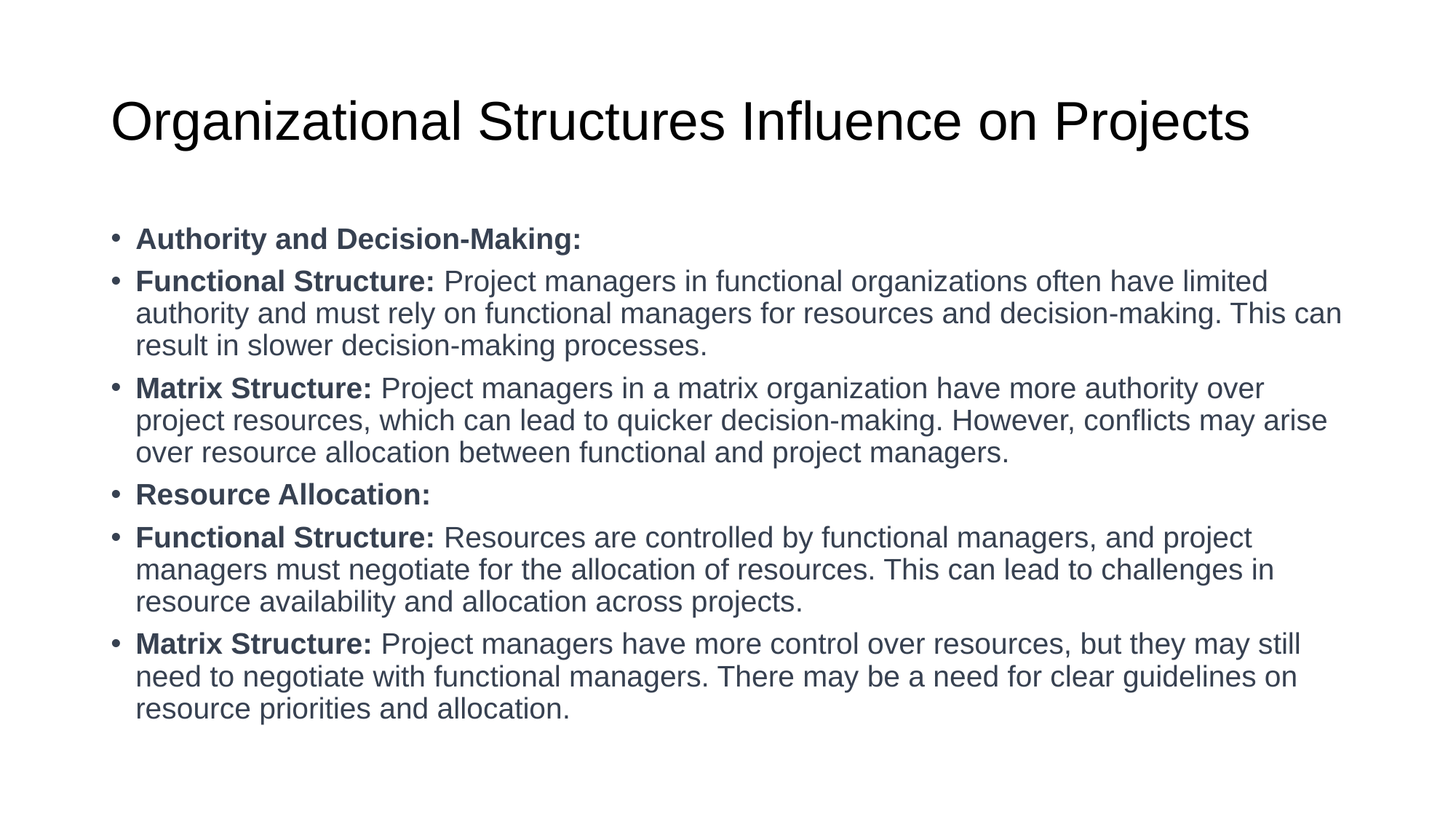

# Organizational Structures Influence on Projects
Authority and Decision-Making:
Functional Structure: Project managers in functional organizations often have limited authority and must rely on functional managers for resources and decision-making. This can result in slower decision-making processes.
Matrix Structure: Project managers in a matrix organization have more authority over project resources, which can lead to quicker decision-making. However, conflicts may arise over resource allocation between functional and project managers.
Resource Allocation:
Functional Structure: Resources are controlled by functional managers, and project managers must negotiate for the allocation of resources. This can lead to challenges in resource availability and allocation across projects.
Matrix Structure: Project managers have more control over resources, but they may still need to negotiate with functional managers. There may be a need for clear guidelines on resource priorities and allocation.